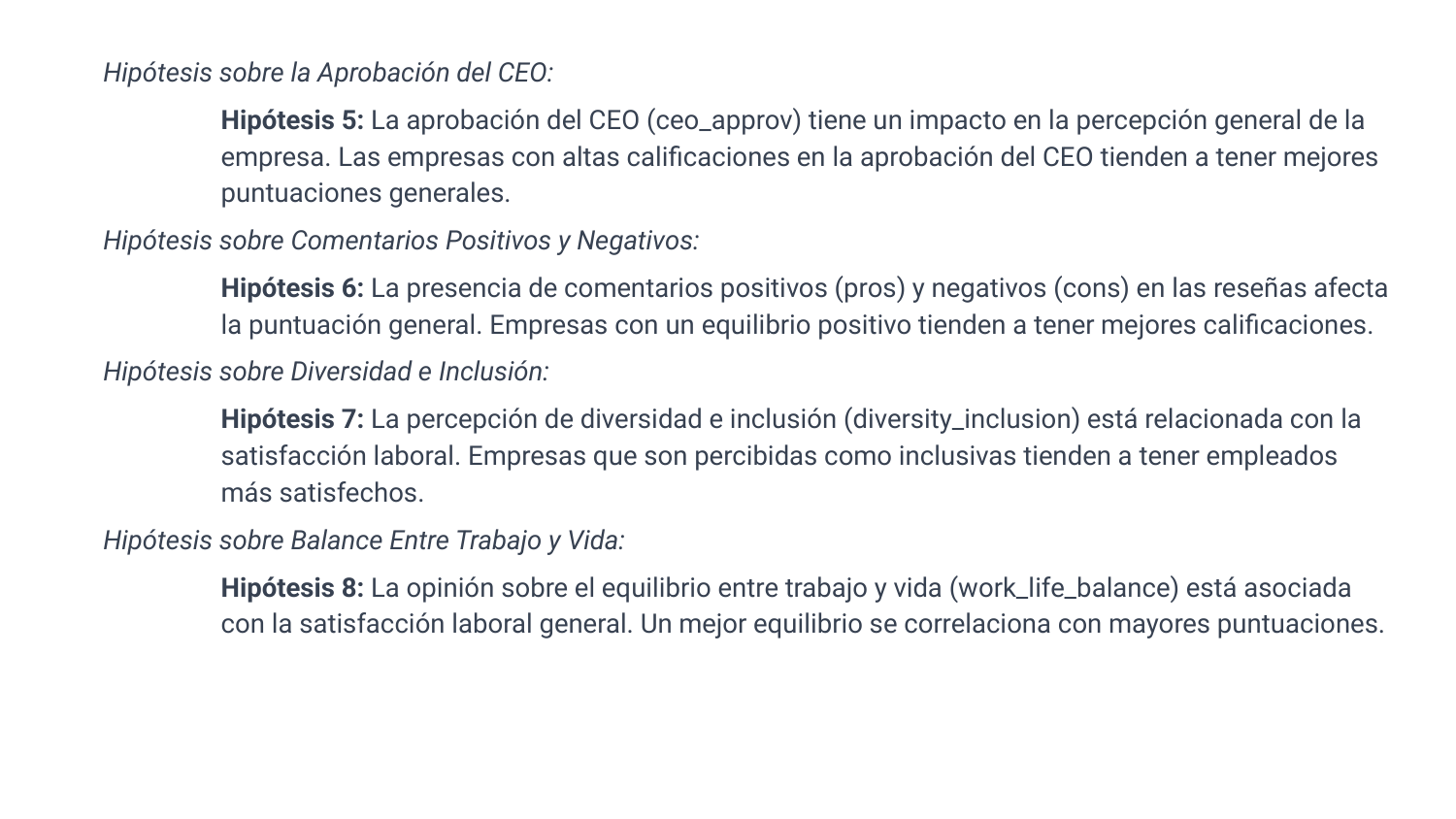

Hipótesis sobre la Aprobación del CEO:
Hipótesis 5: La aprobación del CEO (ceo_approv) tiene un impacto en la percepción general de la empresa. Las empresas con altas calificaciones en la aprobación del CEO tienden a tener mejores puntuaciones generales.
Hipótesis sobre Comentarios Positivos y Negativos:
Hipótesis 6: La presencia de comentarios positivos (pros) y negativos (cons) en las reseñas afecta la puntuación general. Empresas con un equilibrio positivo tienden a tener mejores calificaciones.
Hipótesis sobre Diversidad e Inclusión:
Hipótesis 7: La percepción de diversidad e inclusión (diversity_inclusion) está relacionada con la satisfacción laboral. Empresas que son percibidas como inclusivas tienden a tener empleados más satisfechos.
Hipótesis sobre Balance Entre Trabajo y Vida:
Hipótesis 8: La opinión sobre el equilibrio entre trabajo y vida (work_life_balance) está asociada con la satisfacción laboral general. Un mejor equilibrio se correlaciona con mayores puntuaciones.